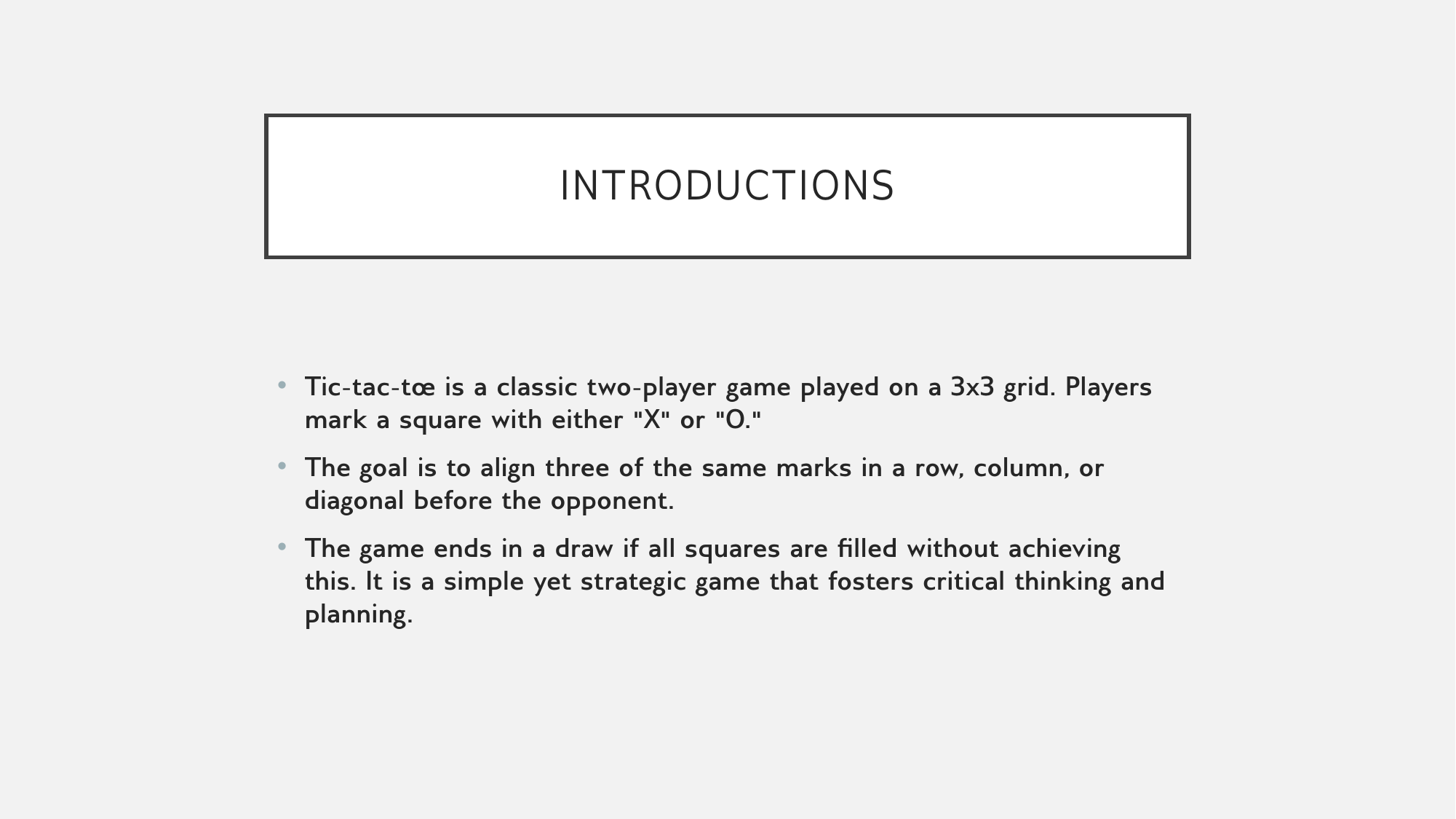

# INTRODUCTIONS

Tic-tac-toe is a classic two-player game played on a 3x3 grid. Players mark a square with either "X" or "O."
The goal is to align three of the same marks in a row, column, or diagonal before the opponent.
The game ends in a draw if all squares are filled without achieving this. It is a simple yet strategic game that fosters critical thinking and planning.